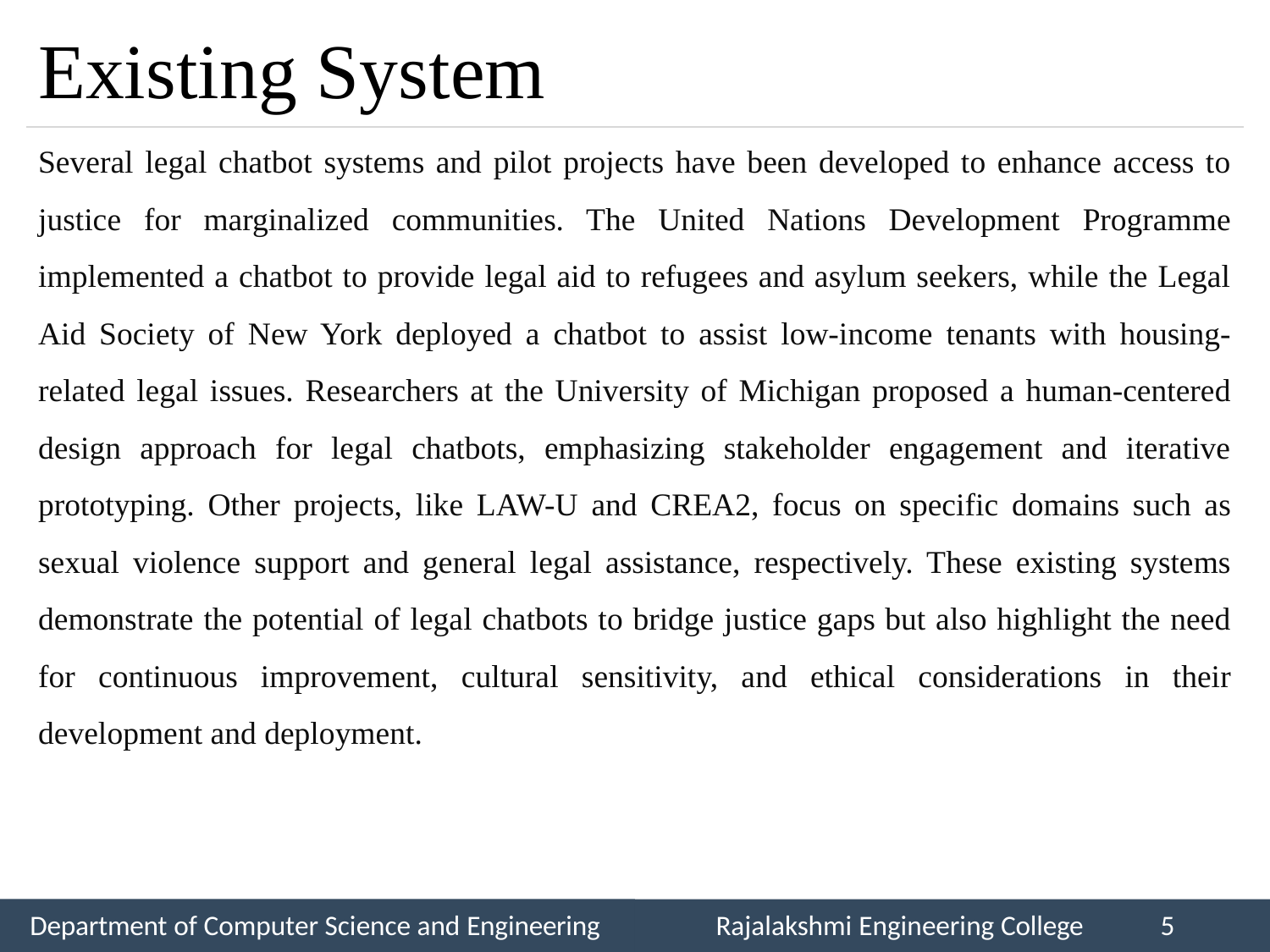

# Existing System
Several legal chatbot systems and pilot projects have been developed to enhance access to justice for marginalized communities. The United Nations Development Programme implemented a chatbot to provide legal aid to refugees and asylum seekers, while the Legal Aid Society of New York deployed a chatbot to assist low-income tenants with housing-related legal issues. Researchers at the University of Michigan proposed a human-centered design approach for legal chatbots, emphasizing stakeholder engagement and iterative prototyping. Other projects, like LAW-U and CREA2, focus on specific domains such as sexual violence support and general legal assistance, respectively. These existing systems demonstrate the potential of legal chatbots to bridge justice gaps but also highlight the need for continuous improvement, cultural sensitivity, and ethical considerations in their development and deployment.
Department of Computer Science and Engineering
Rajalakshmi Engineering College
5